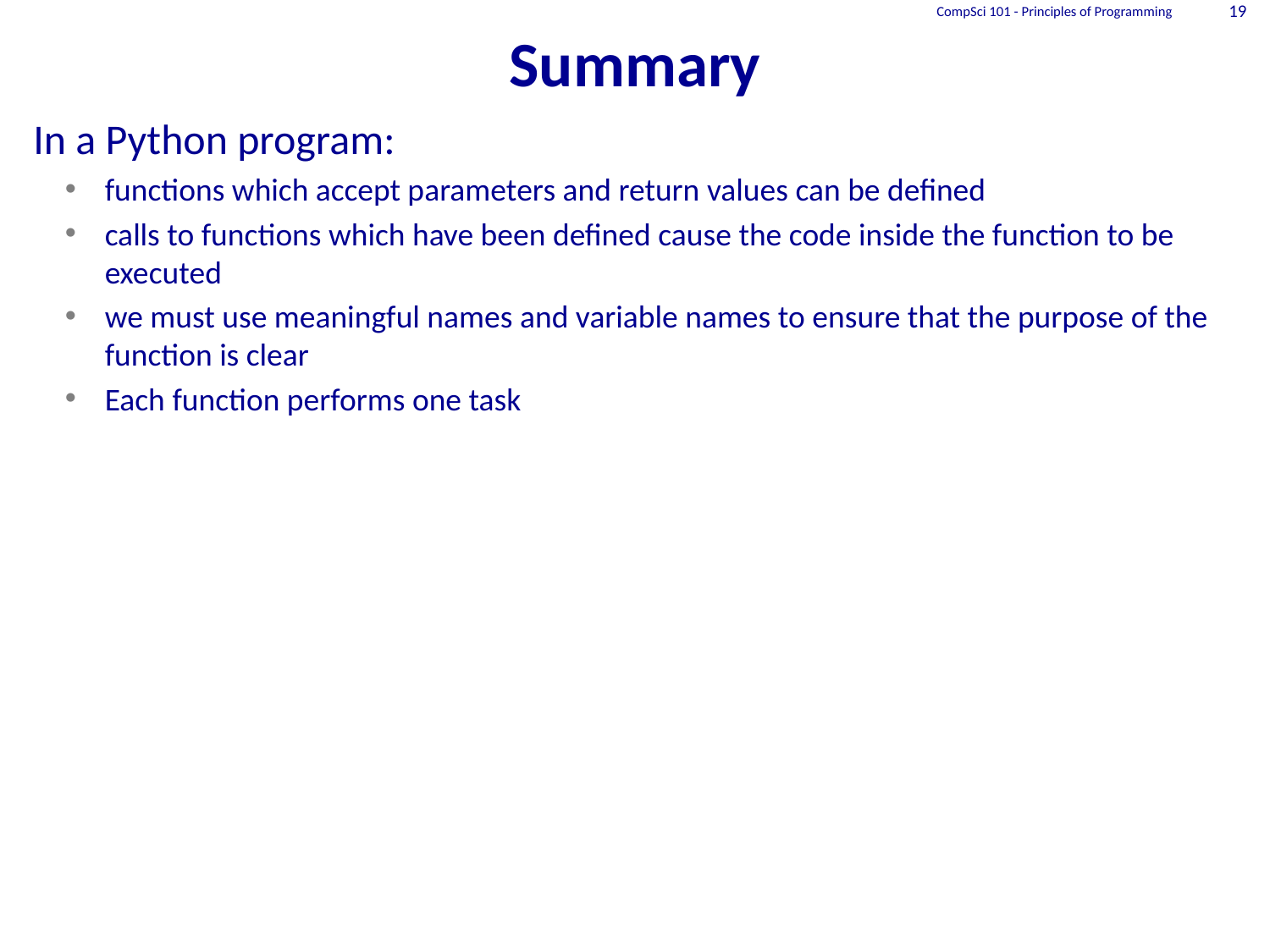

# Summary
CompSci 101 - Principles of Programming
19
In a Python program:
functions which accept parameters and return values can be defined
calls to functions which have been defined cause the code inside the function to be executed
we must use meaningful names and variable names to ensure that the purpose of the function is clear
Each function performs one task